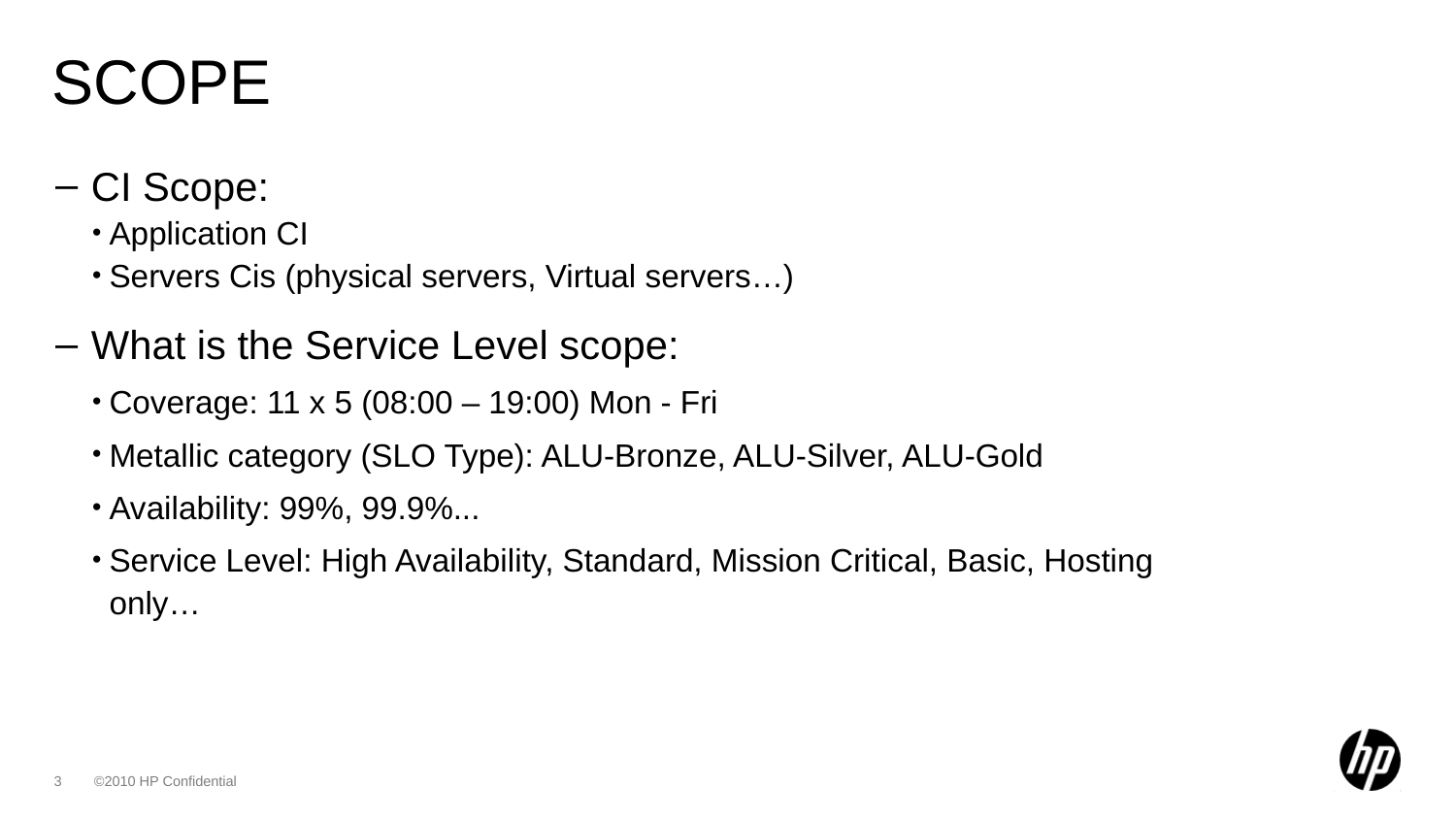

# Scope
CI Scope:
Application CI
Servers Cis (physical servers, Virtual servers…)
What is the Service Level scope:
Coverage: 11 x 5 (08:00 – 19:00) Mon - Fri
Metallic category (SLO Type): ALU-Bronze, ALU-Silver, ALU-Gold
Availability: 99%, 99.9%...
Service Level: High Availability, Standard, Mission Critical, Basic, Hosting only…